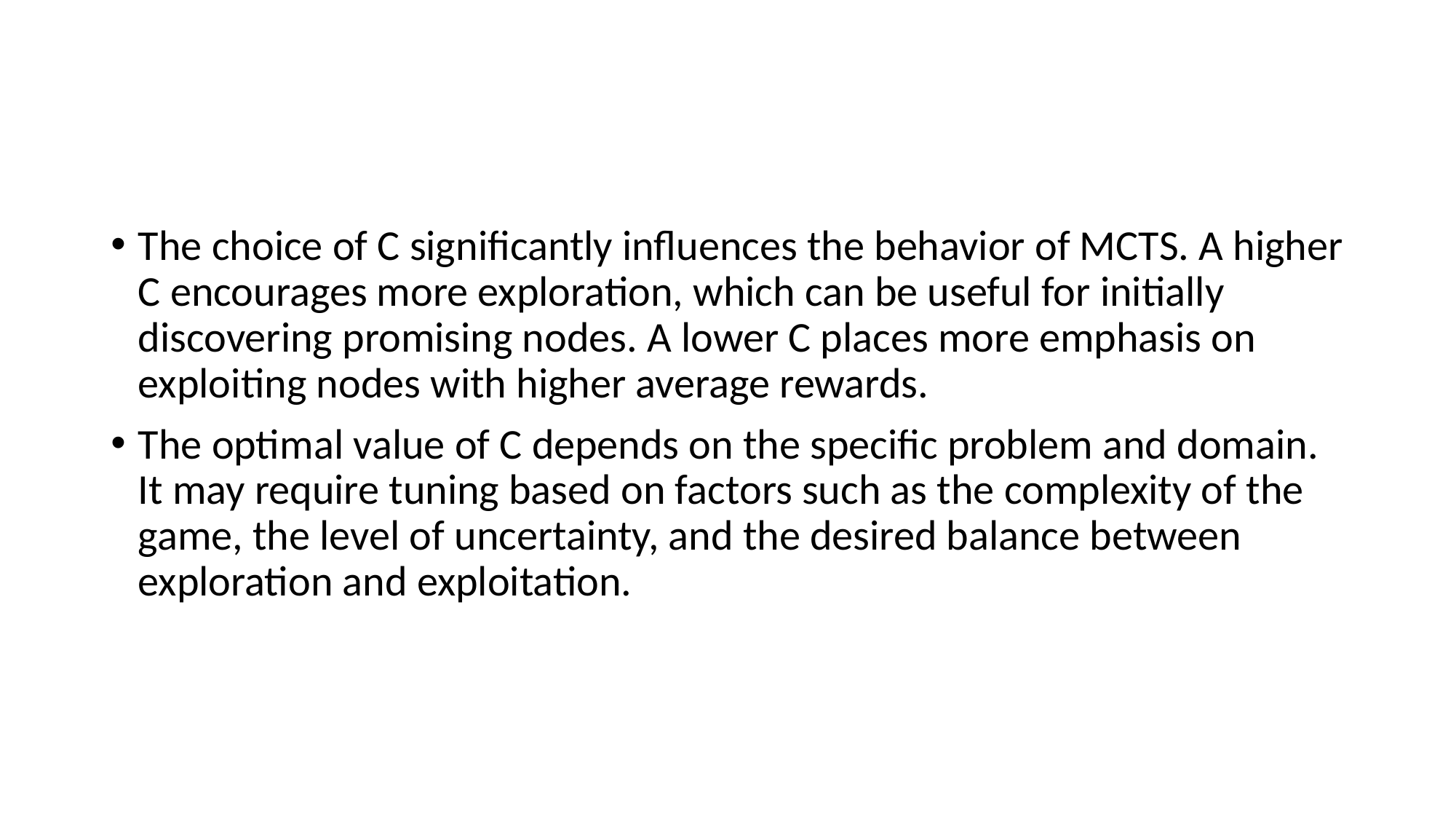

#
The choice of C significantly influences the behavior of MCTS. A higher C encourages more exploration, which can be useful for initially discovering promising nodes. A lower C places more emphasis on exploiting nodes with higher average rewards.
The optimal value of C depends on the specific problem and domain. It may require tuning based on factors such as the complexity of the game, the level of uncertainty, and the desired balance between exploration and exploitation.